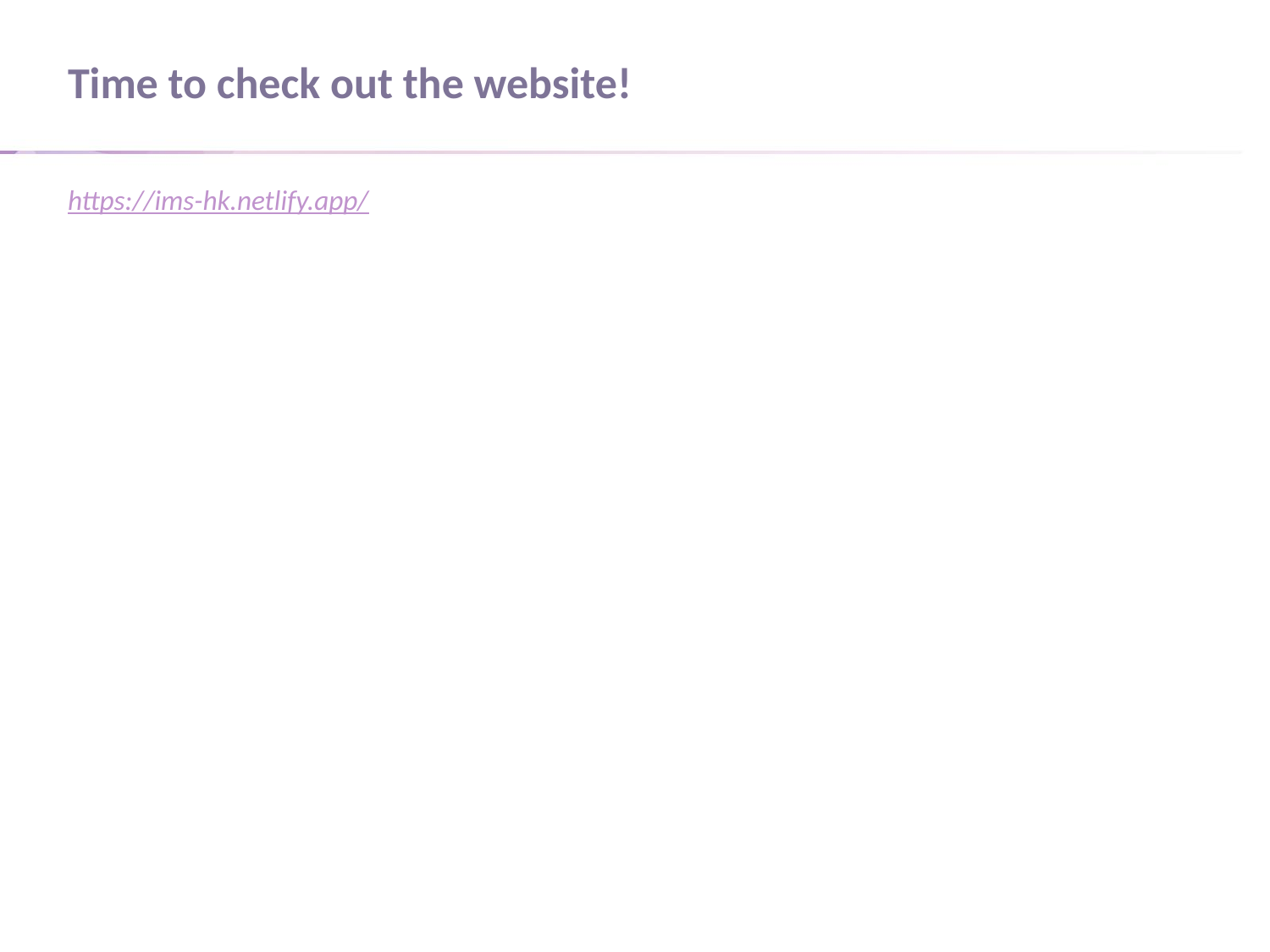

# Time to check out the website!
https://ims-hk.netlify.app/